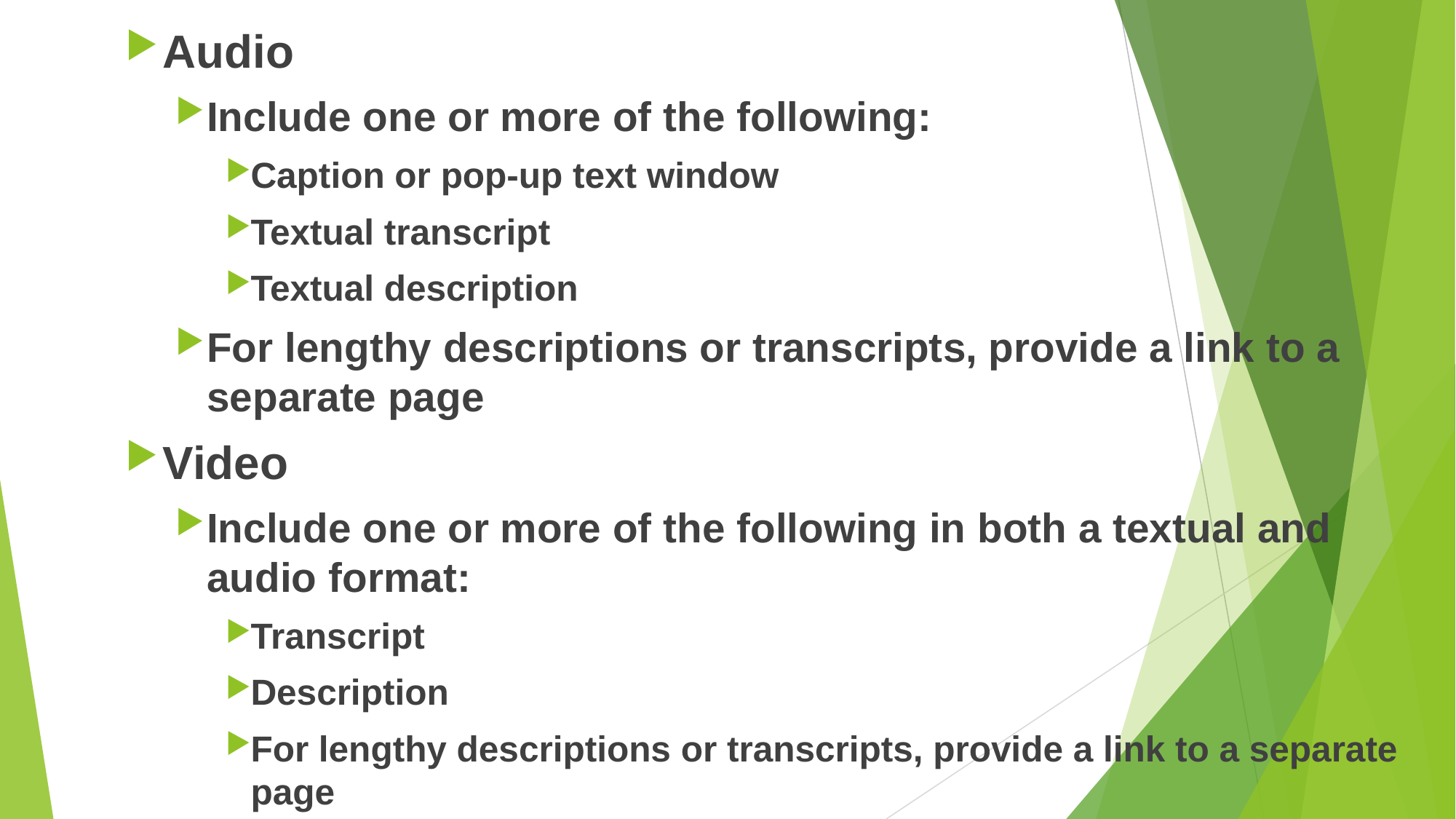

Audio
Include one or more of the following:
Caption or pop-up text window
Textual transcript
Textual description
For lengthy descriptions or transcripts, provide a link to a separate page
Video
Include one or more of the following in both a textual and audio format:
Transcript
Description
For lengthy descriptions or transcripts, provide a link to a separate page

#